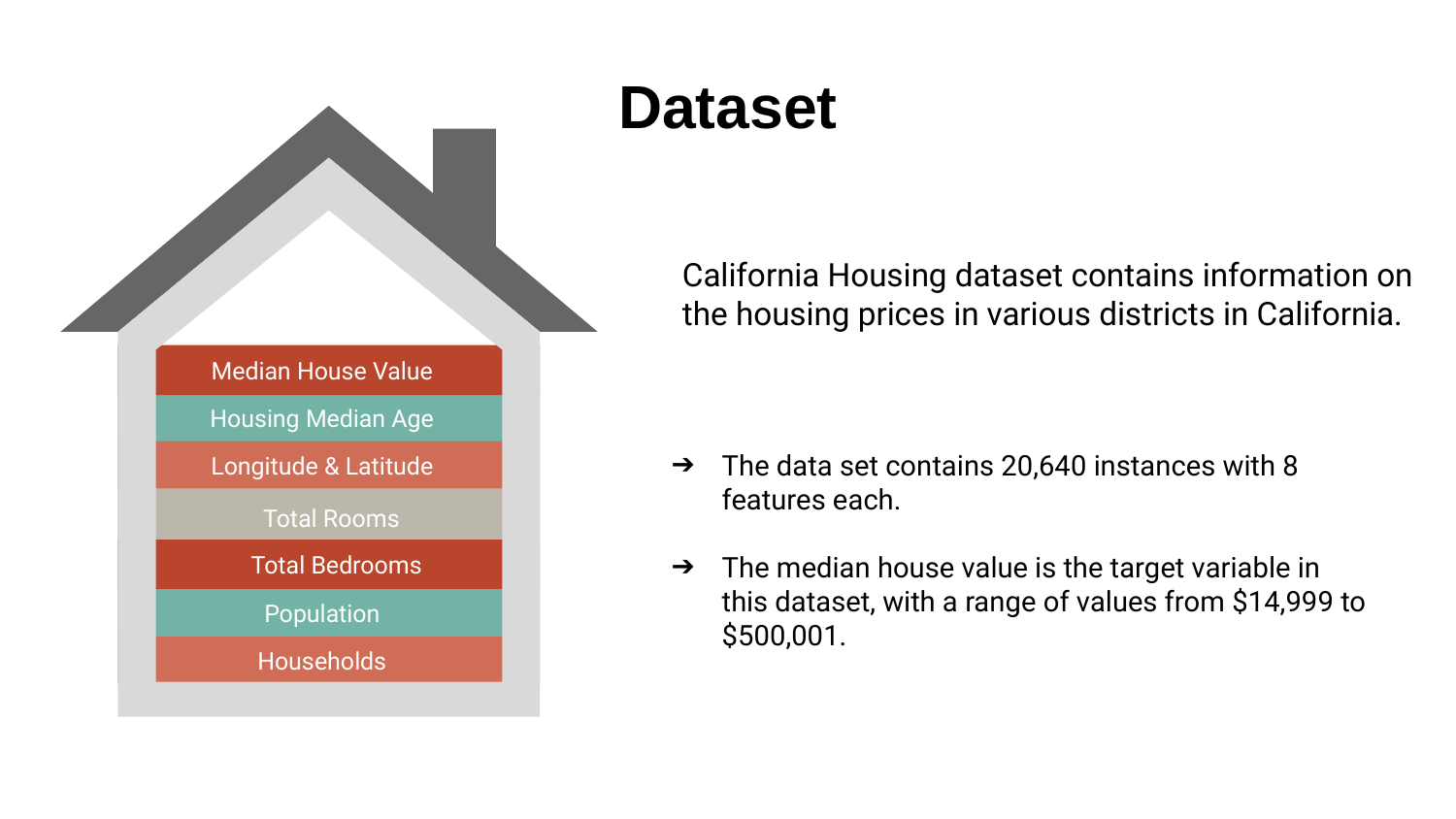

# Dataset

California Housing dataset contains information on the housing prices in various districts in California.

Median House Value

Housing Median Age

The data set contains 20,640 instances with 8 features each.

The median house value is the target variable in this dataset, with a range of values from $14,999 to $500,001.

Longitude & Latitude

Total Rooms

Total Bedrooms
Population

Households